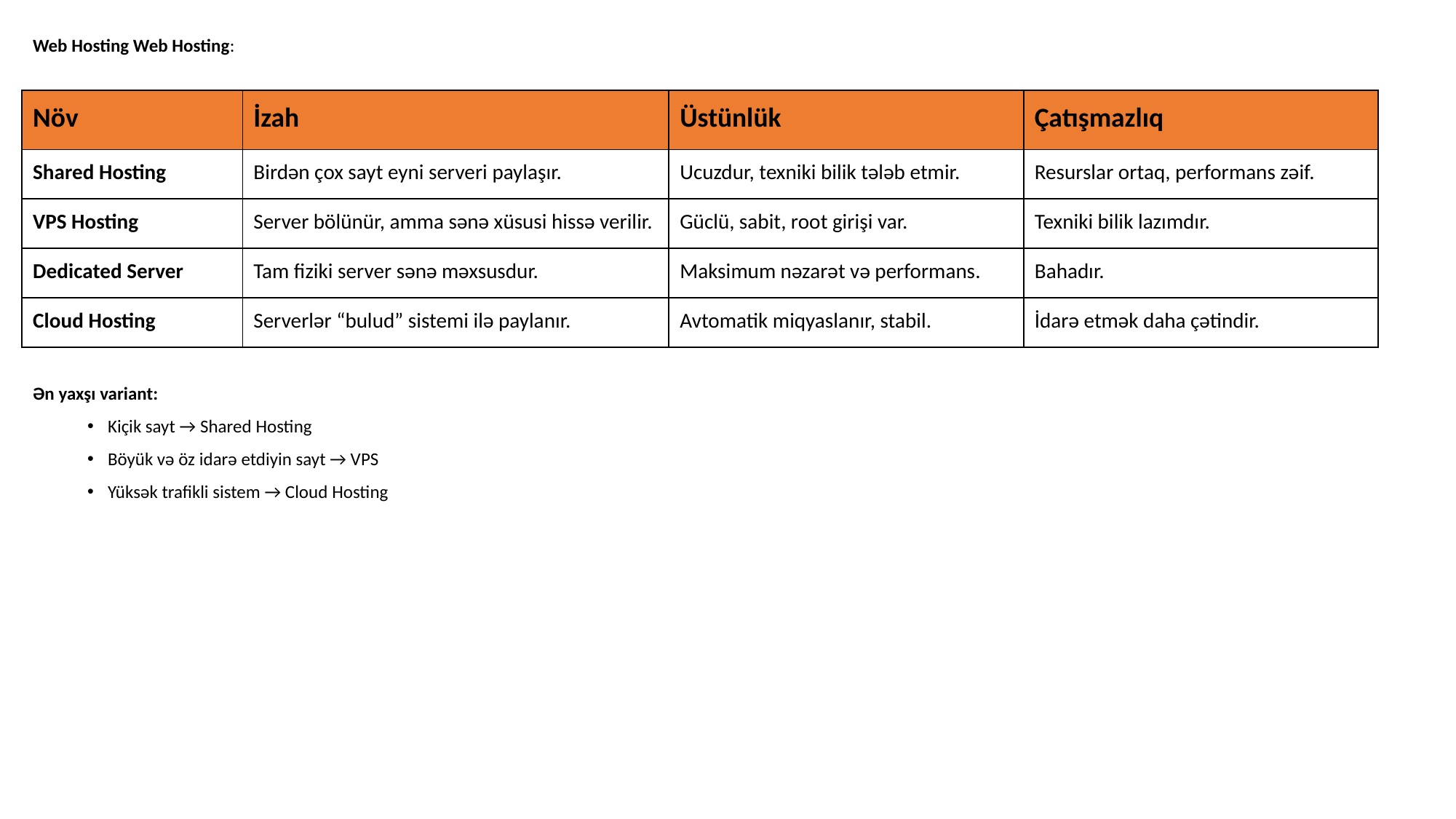

Web Hosting Web Hosting:

Ən yaxşı variant:
Kiçik sayt → Shared Hosting
Böyük və öz idarə etdiyin sayt → VPS
Yüksək trafikli sistem → Cloud Hosting

| Növ | İzah | Üstünlük | Çatışmazlıq |
| --- | --- | --- | --- |
| Shared Hosting | Birdən çox sayt eyni serveri paylaşır. | Ucuzdur, texniki bilik tələb etmir. | Resurslar ortaq, performans zəif. |
| VPS Hosting | Server bölünür, amma sənə xüsusi hissə verilir. | Güclü, sabit, root girişi var. | Texniki bilik lazımdır. |
| Dedicated Server | Tam fiziki server sənə məxsusdur. | Maksimum nəzarət və performans. | Bahadır. |
| Cloud Hosting | Serverlər “bulud” sistemi ilə paylanır. | Avtomatik miqyaslanır, stabil. | İdarə etmək daha çətindir. |